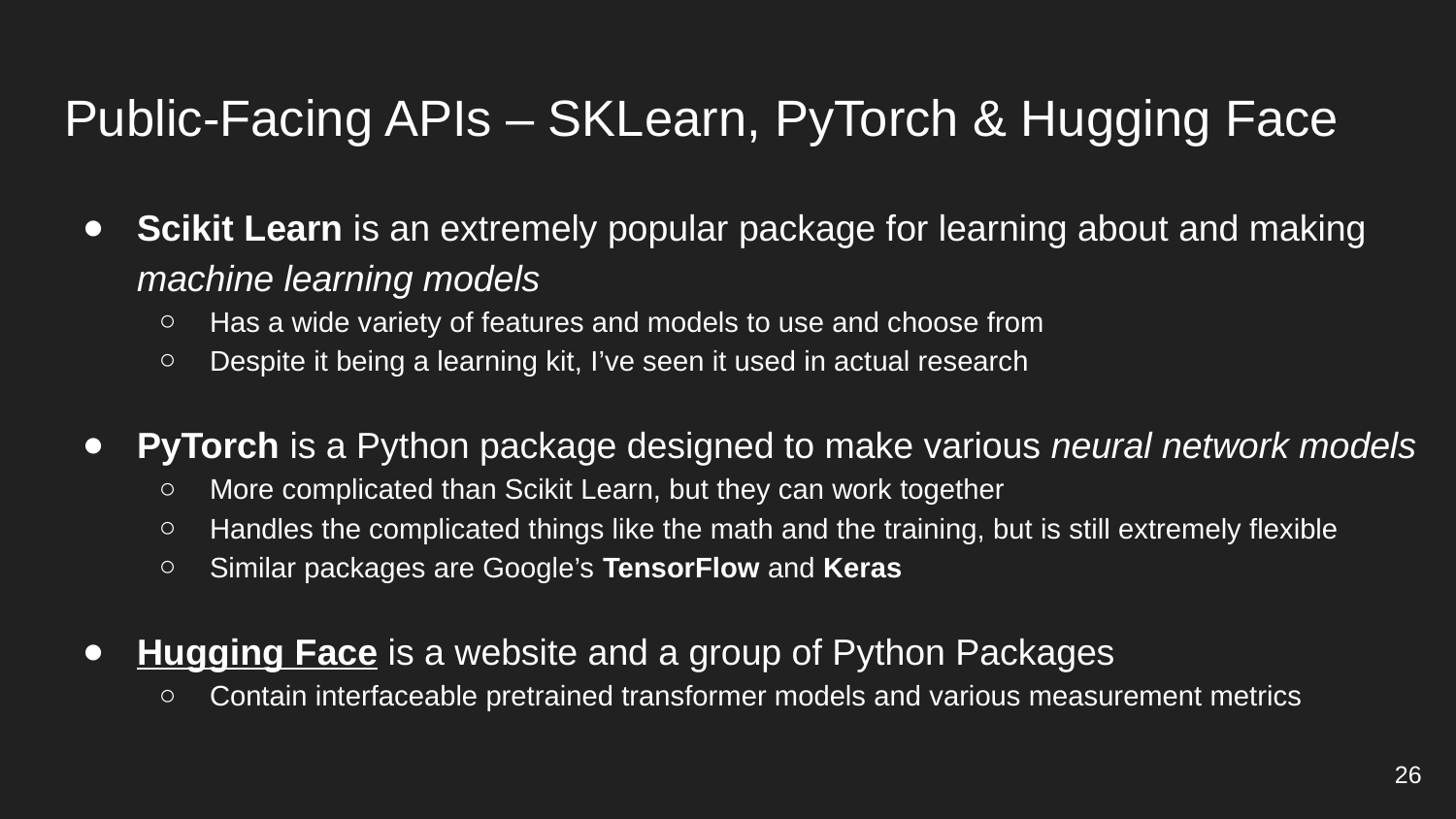

# Public-Facing APIs – SKLearn, PyTorch & Hugging Face
Scikit Learn is an extremely popular package for learning about and making machine learning models
Has a wide variety of features and models to use and choose from
Despite it being a learning kit, I’ve seen it used in actual research
PyTorch is a Python package designed to make various neural network models
More complicated than Scikit Learn, but they can work together
Handles the complicated things like the math and the training, but is still extremely flexible
Similar packages are Google’s TensorFlow and Keras
Hugging Face is a website and a group of Python Packages
Contain interfaceable pretrained transformer models and various measurement metrics
26